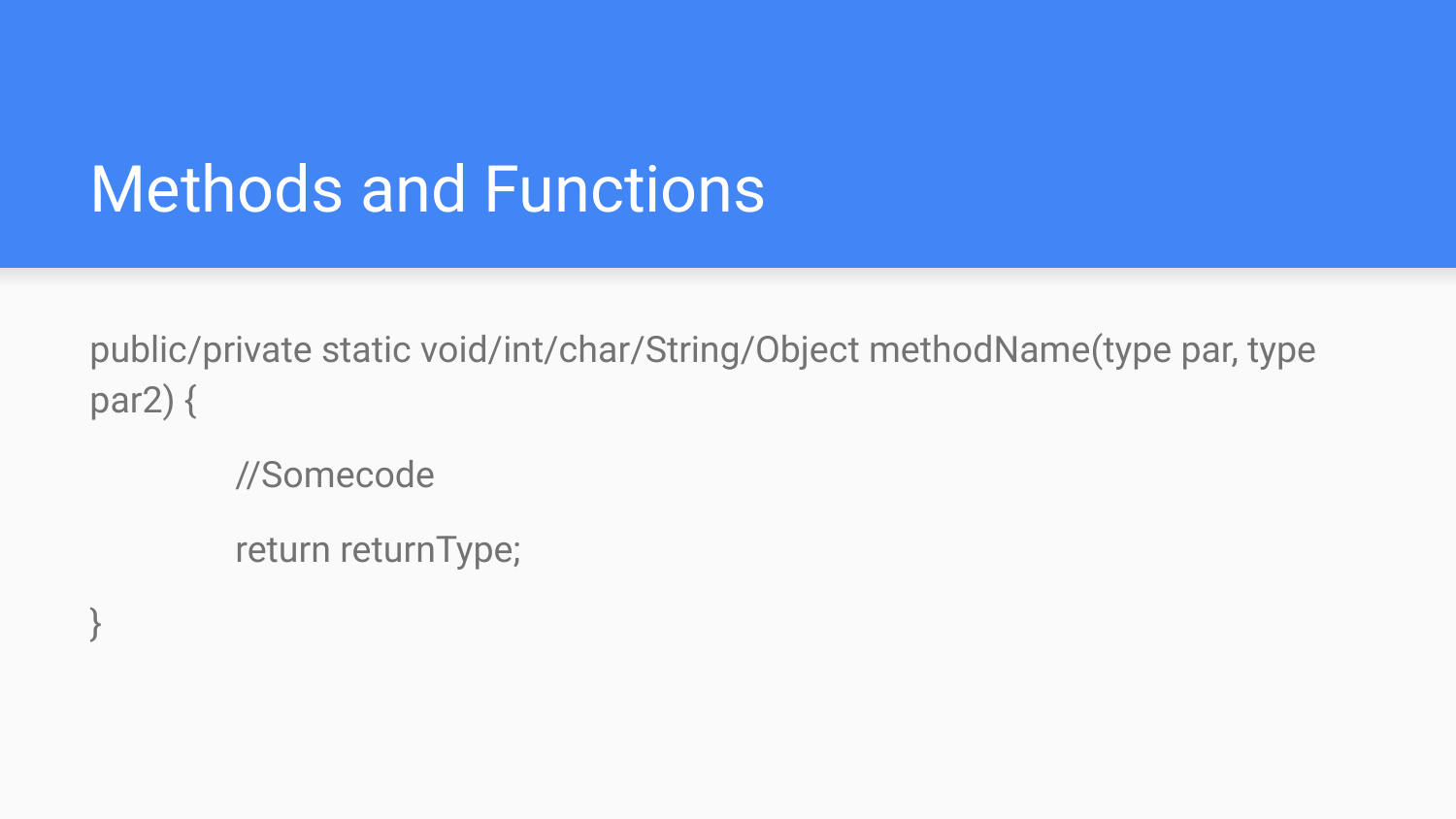

# Methods and Functions
public/private static void/int/char/String/Object methodName(type par, type par2) {
	//Somecode
	return returnType;
}